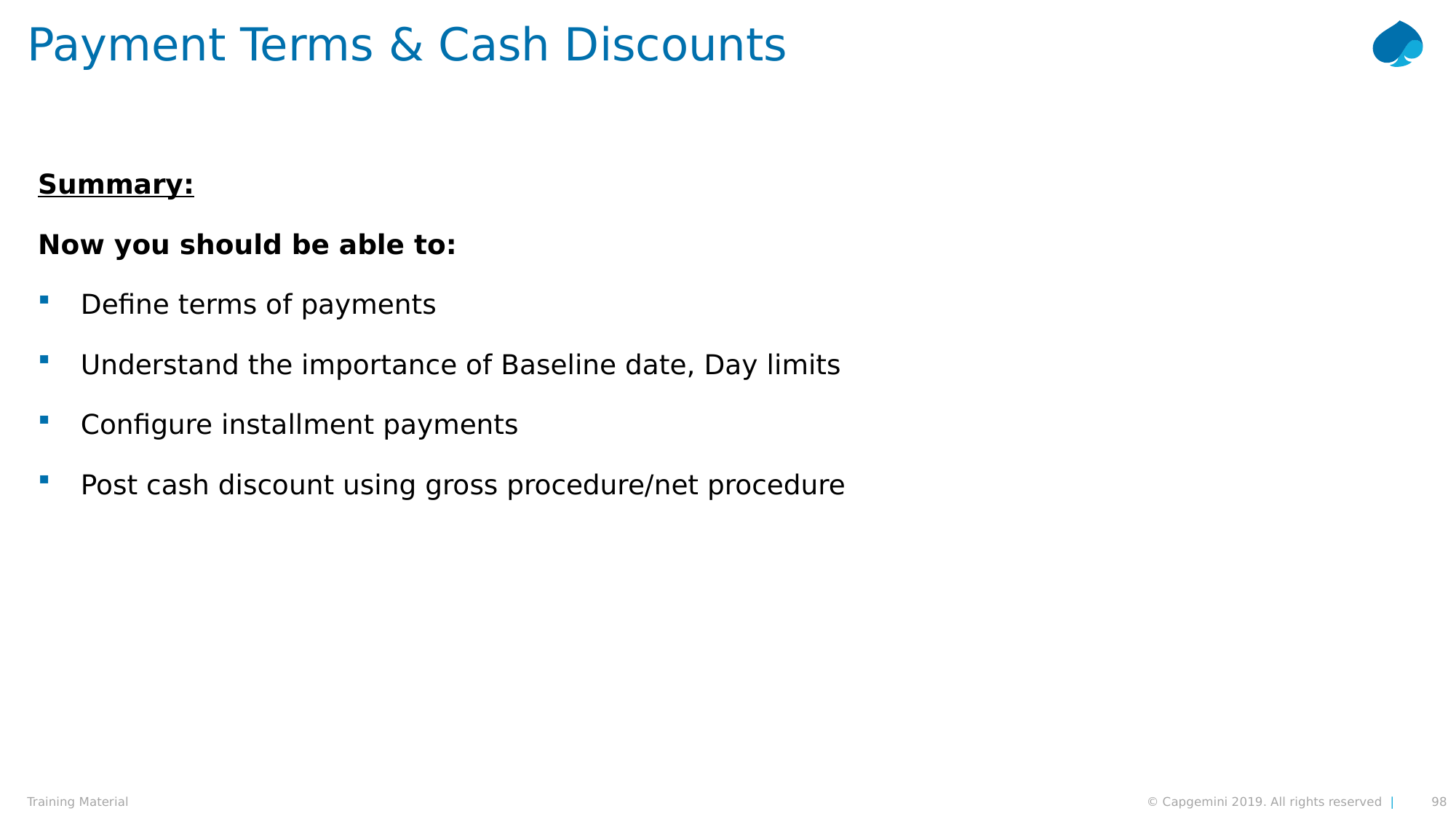

# Payment Terms & Cash Discounts
Summary:
Now you should be able to:
Define terms of payments
Understand the importance of Baseline date, Day limits
Configure installment payments
Post cash discount using gross procedure/net procedure